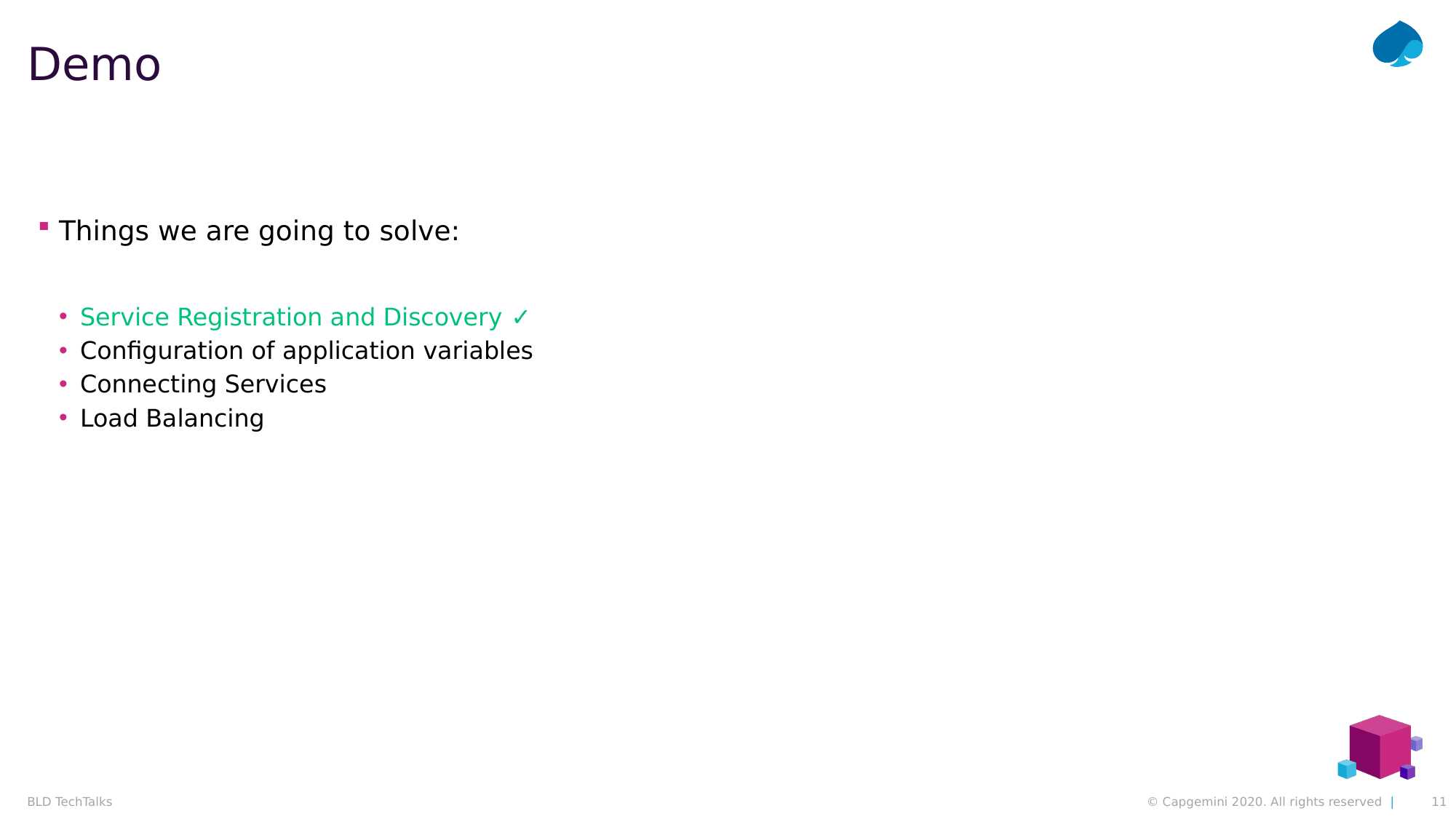

# Demo
Things we are going to solve:

Service Registration and Discovery ✓
Configuration of application variables
Connecting Services
Load Balancing